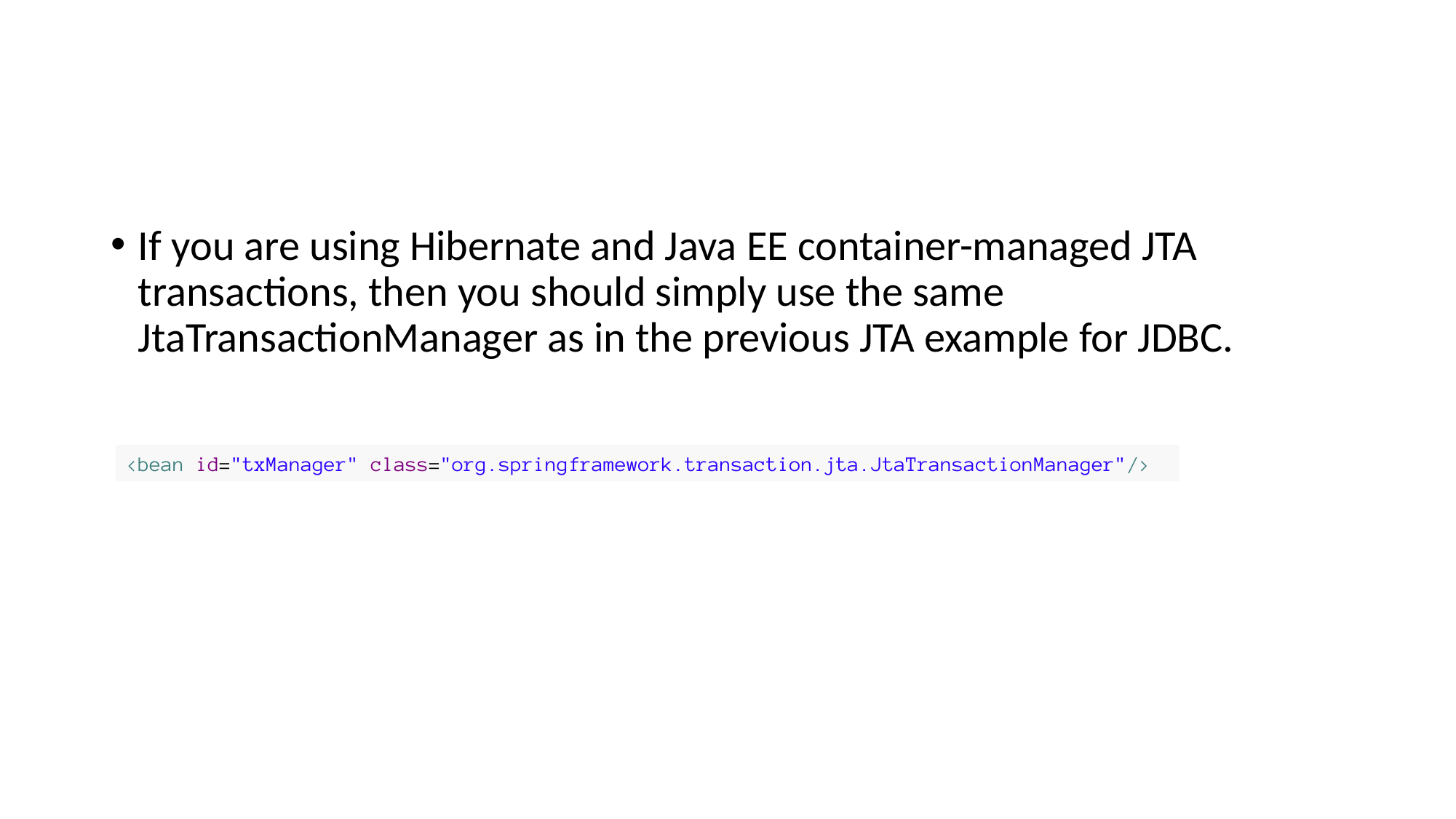

#
If you are using Hibernate and Java EE container-managed JTA transactions, then you should simply use the same JtaTransactionManager as in the previous JTA example for JDBC.
<bean id="txManager" class="org.springframework.transaction.jta.JtaTransactionManager"/>